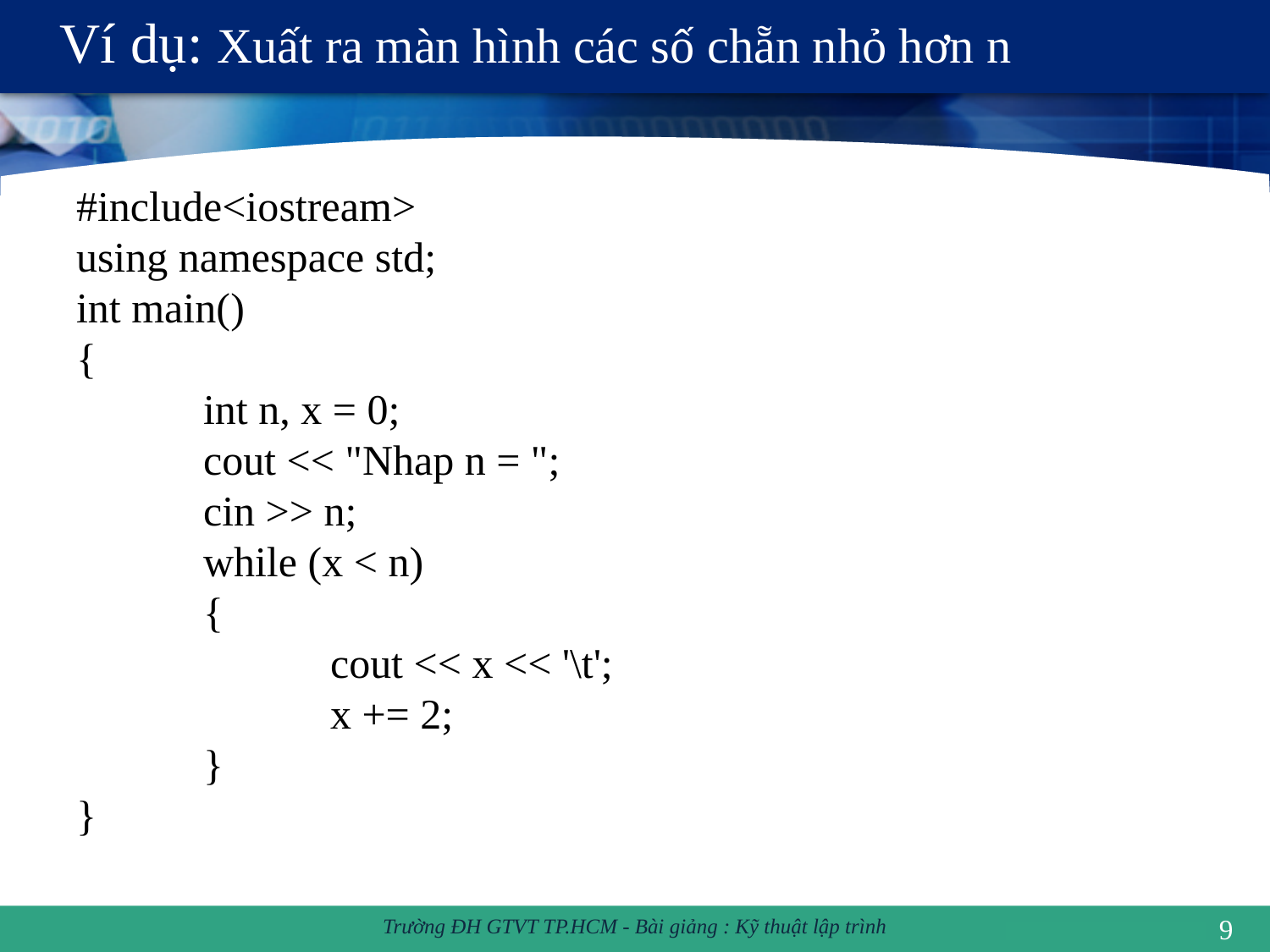

# Ví dụ: Xuất ra màn hình các số chẵn nhỏ hơn n
#include<iostream>
using namespace std;
int main()
{
	int n, x = 0;
	cout << "Nhap n = ";
	cin >> n;
	while (x < n)
	{
		cout << x << '\t';
		x += 2;
	}
}
9
Trường ĐH GTVT TP.HCM - Bài giảng : Kỹ thuật lập trình